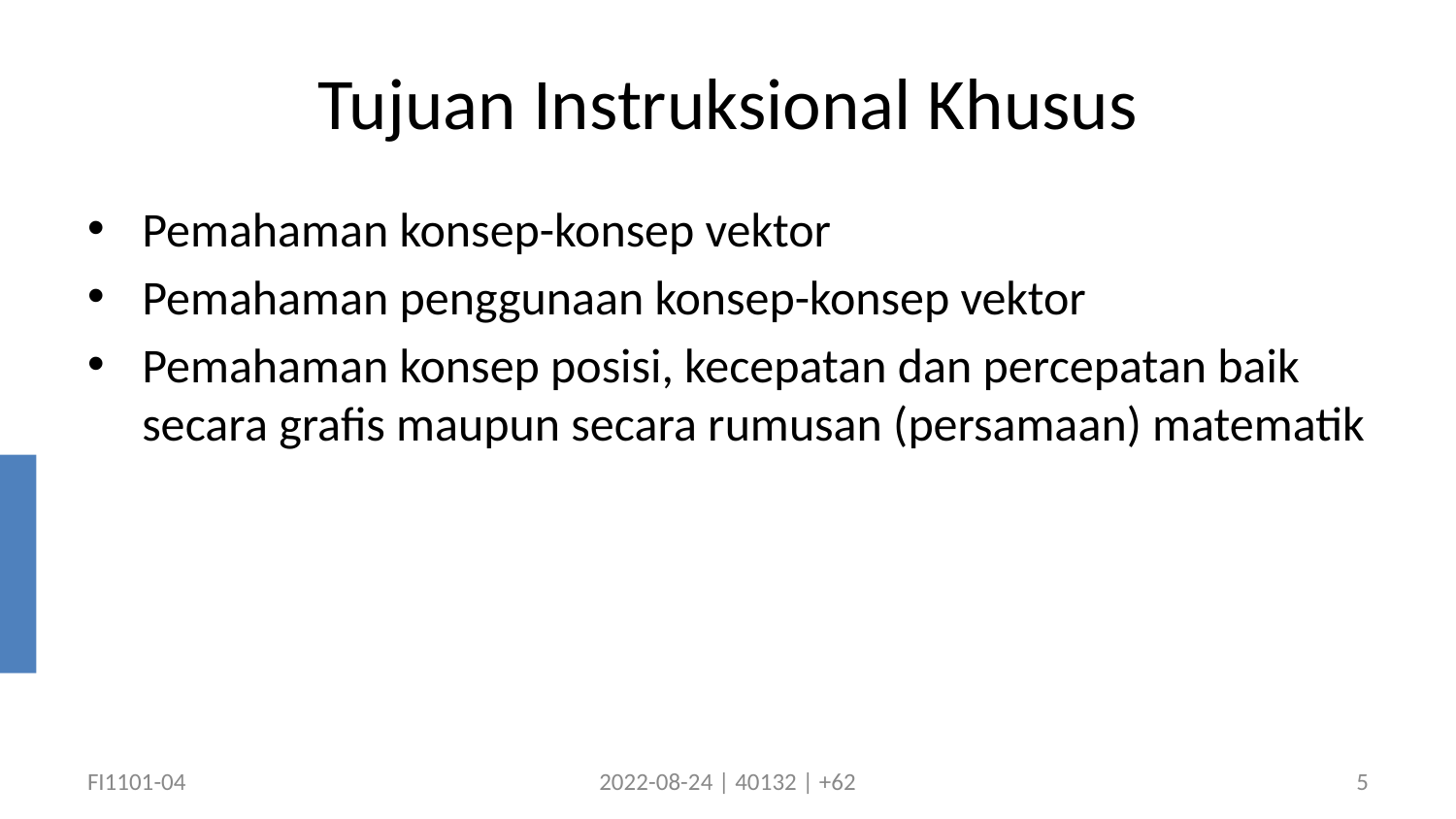

# Tujuan Instruksional Khusus
Pemahaman konsep-konsep vektor
Pemahaman penggunaan konsep-konsep vektor
Pemahaman konsep posisi, kecepatan dan percepatan baik secara grafis maupun secara rumusan (persamaan) matematik

FI1101-04
2022-08-24 | 40132 | +62
5